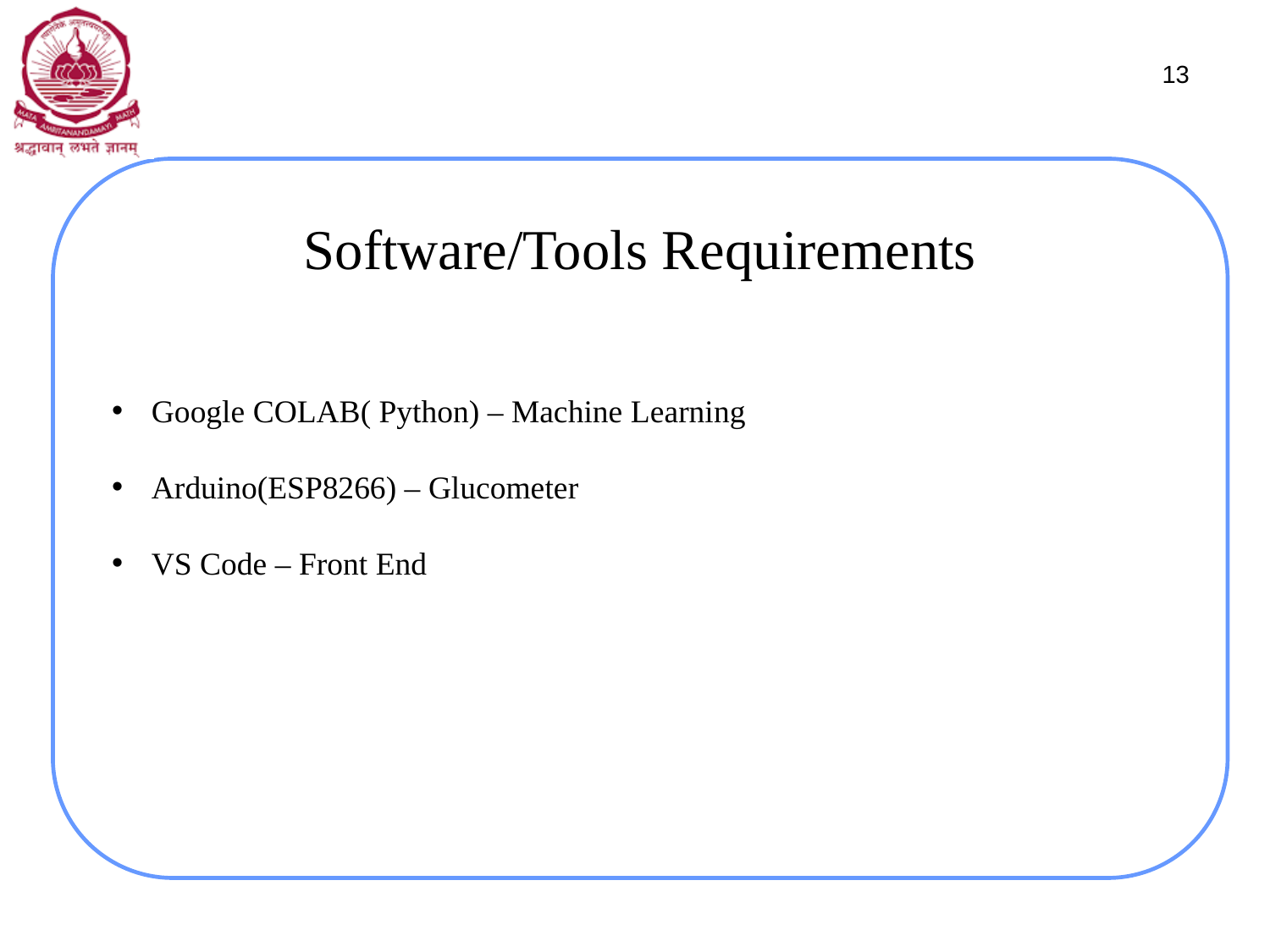

13
# Software/Tools Requirements

Google COLAB( Python) – Machine Learning

Arduino(ESP8266) – Glucometer

VS Code – Front End